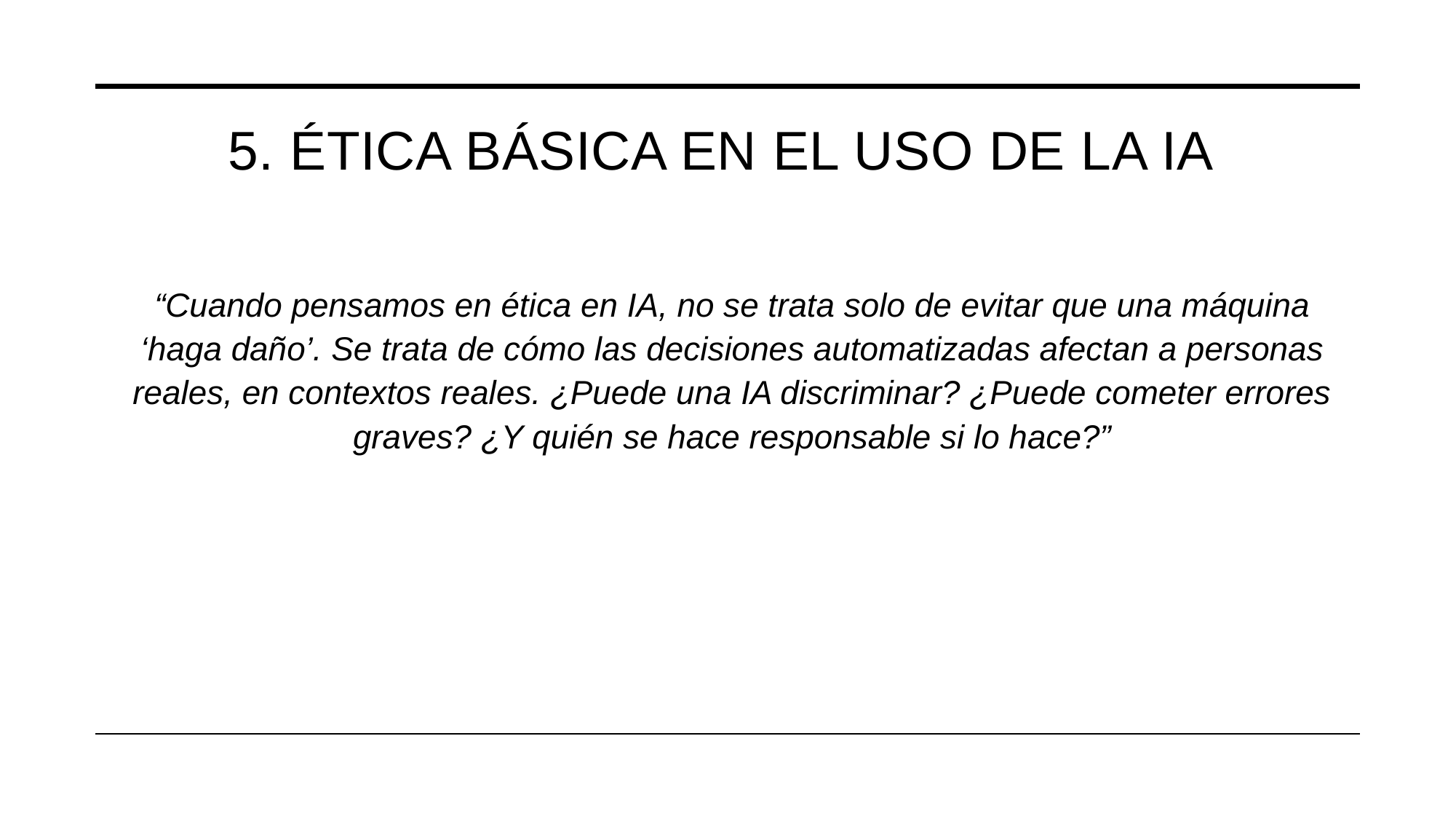

# 5. Ética básica en el uso de la IA

“Cuando pensamos en ética en IA, no se trata solo de evitar que una máquina ‘haga daño’. Se trata de cómo las decisiones automatizadas afectan a personas reales, en contextos reales. ¿Puede una IA discriminar? ¿Puede cometer errores graves? ¿Y quién se hace responsable si lo hace?”